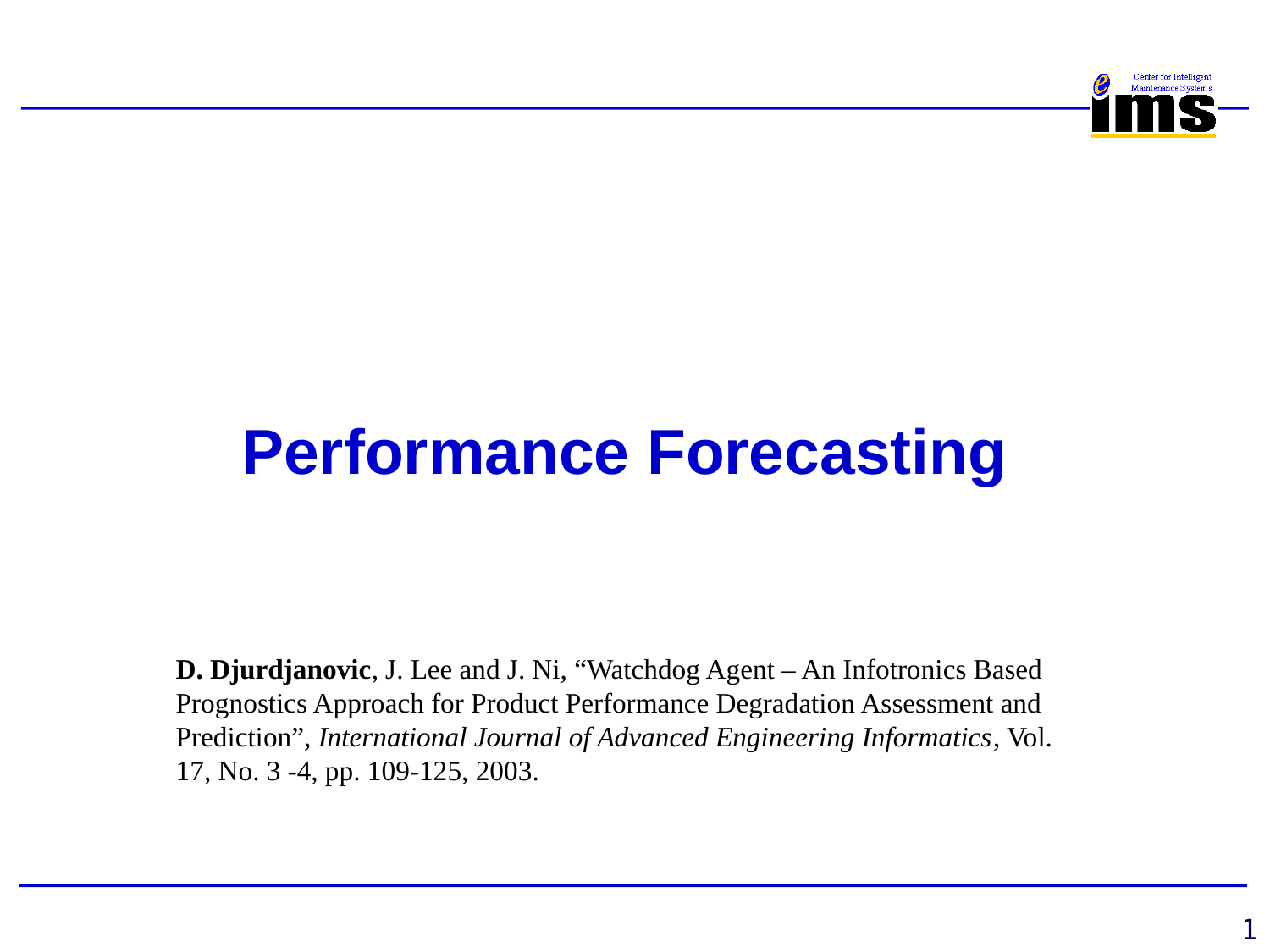

# Performance Forecasting
D. Djurdjanovic, J. Lee and J. Ni, “Watchdog Agent – An Infotronics Based Prognostics Approach for Product Performance Degradation Assessment and Prediction”, International Journal of Advanced Engineering Informatics, Vol. 17, No. 3 -4, pp. 109-125, 2003.